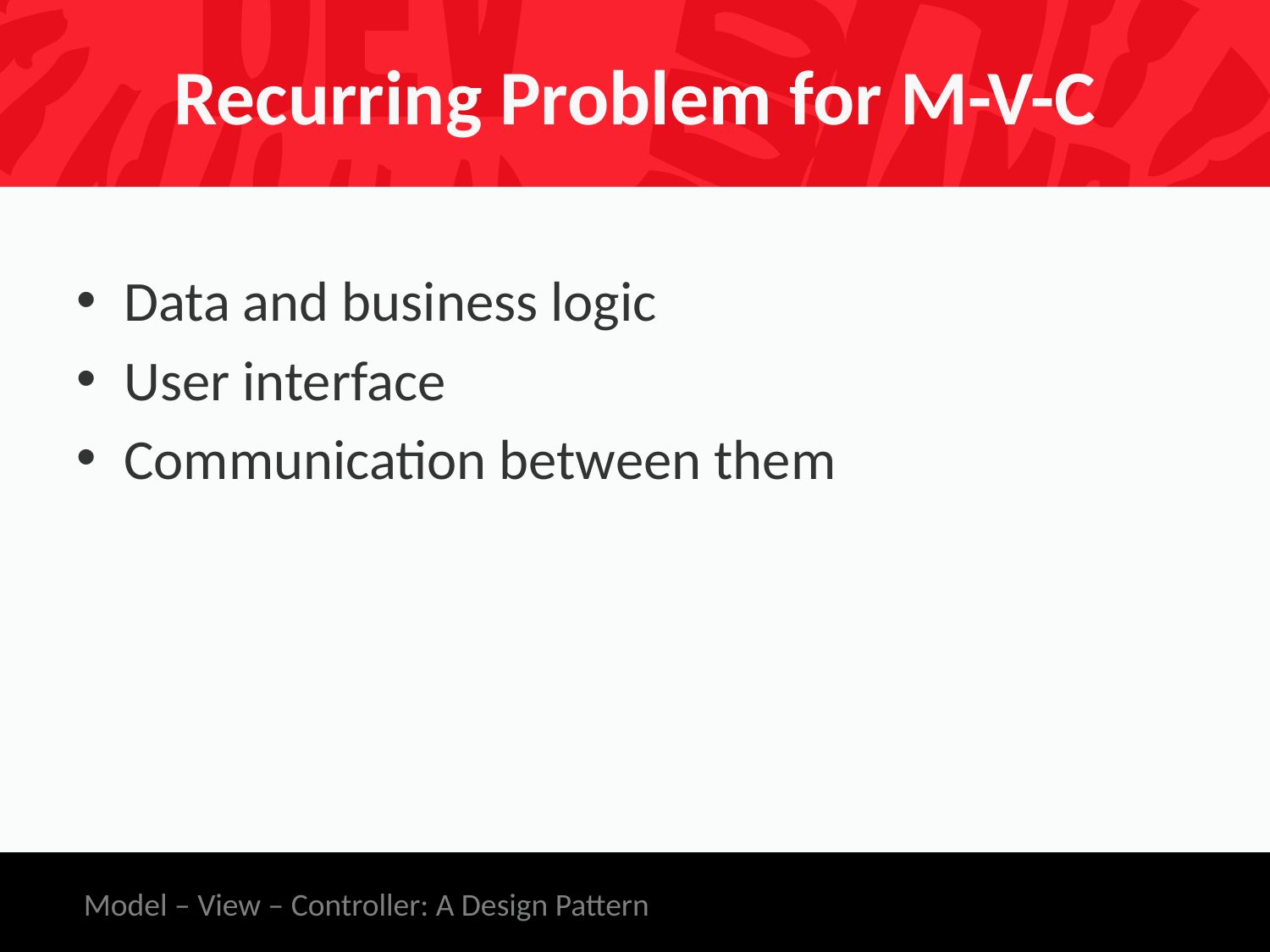

# Recurring Problem for M-V-C
Data and business logic
User interface
Communication between them
Model – View – Controller: A Design Pattern